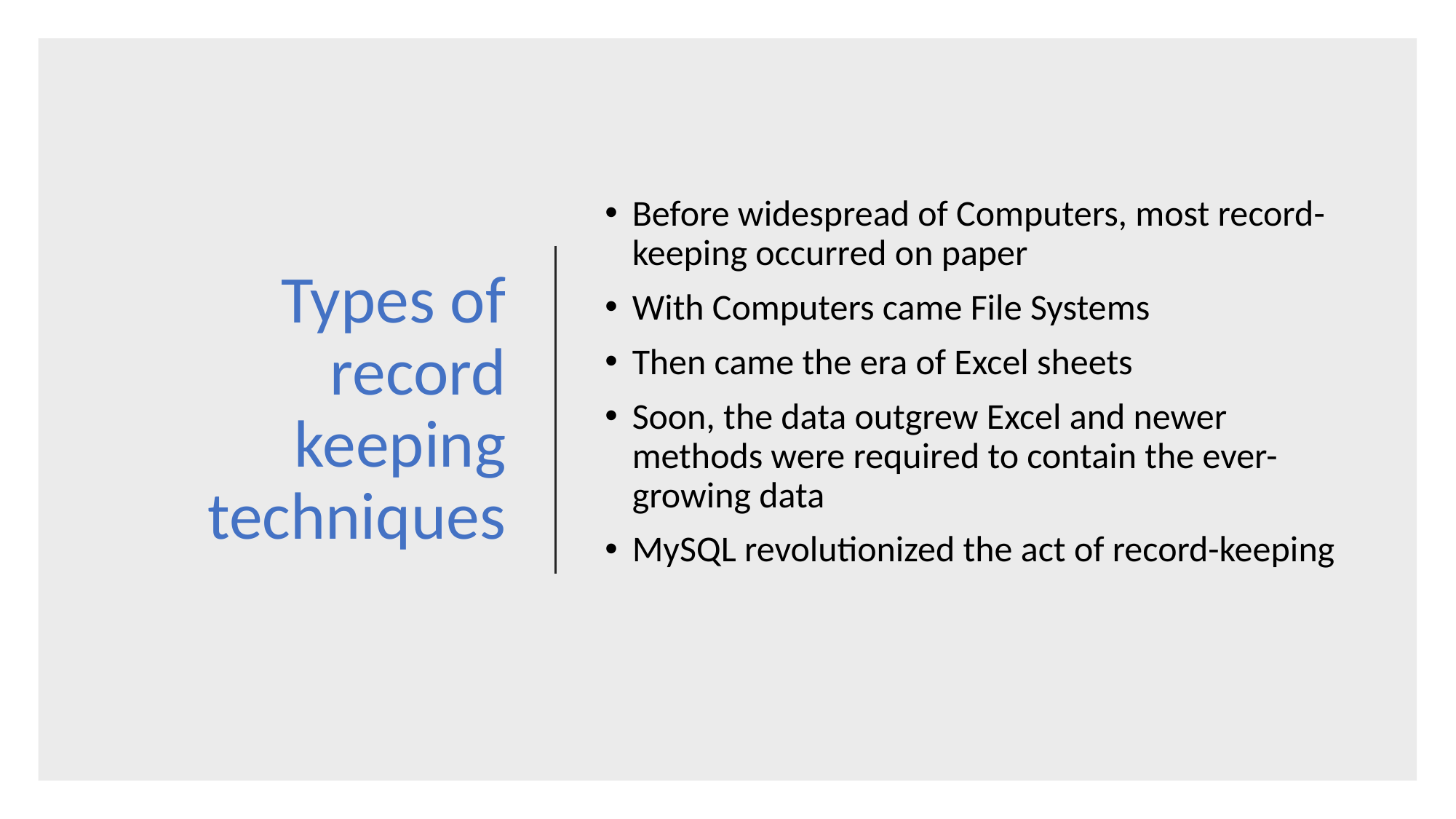

# Types of record keeping techniques
Before widespread of Computers, most record-keeping occurred on paper
With Computers came File Systems
Then came the era of Excel sheets
Soon, the data outgrew Excel and newer methods were required to contain the ever-growing data
MySQL revolutionized the act of record-keeping